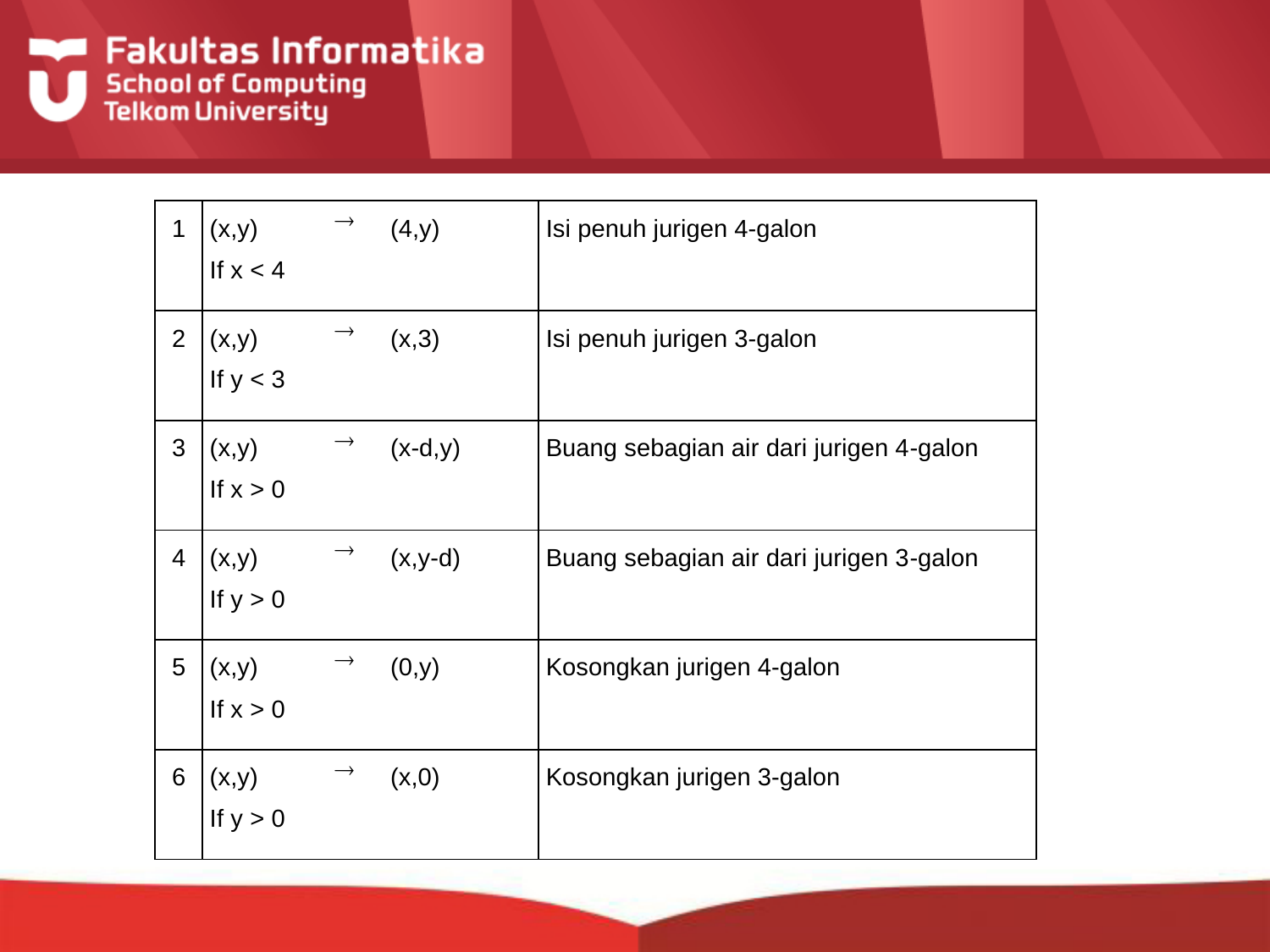

| 1 | (x,y) If x < 4 | → | (4,y) | Isi penuh jurigen 4-galon |
| --- | --- | --- | --- | --- |
| 2 | (x,y) If y < 3 | → | (x,3) | Isi penuh jurigen 3-galon |
| 3 | (x,y) If x > 0 | → | (x-d,y) | Buang sebagian air dari jurigen 4-galon |
| 4 | (x,y) If y > 0 | → | (x,y-d) | Buang sebagian air dari jurigen 3-galon |
| 5 | (x,y) If x > 0 | → | (0,y) | Kosongkan jurigen 4-galon |
| 6 | (x,y) If y > 0 | → | (x,0) | Kosongkan jurigen 3-galon |